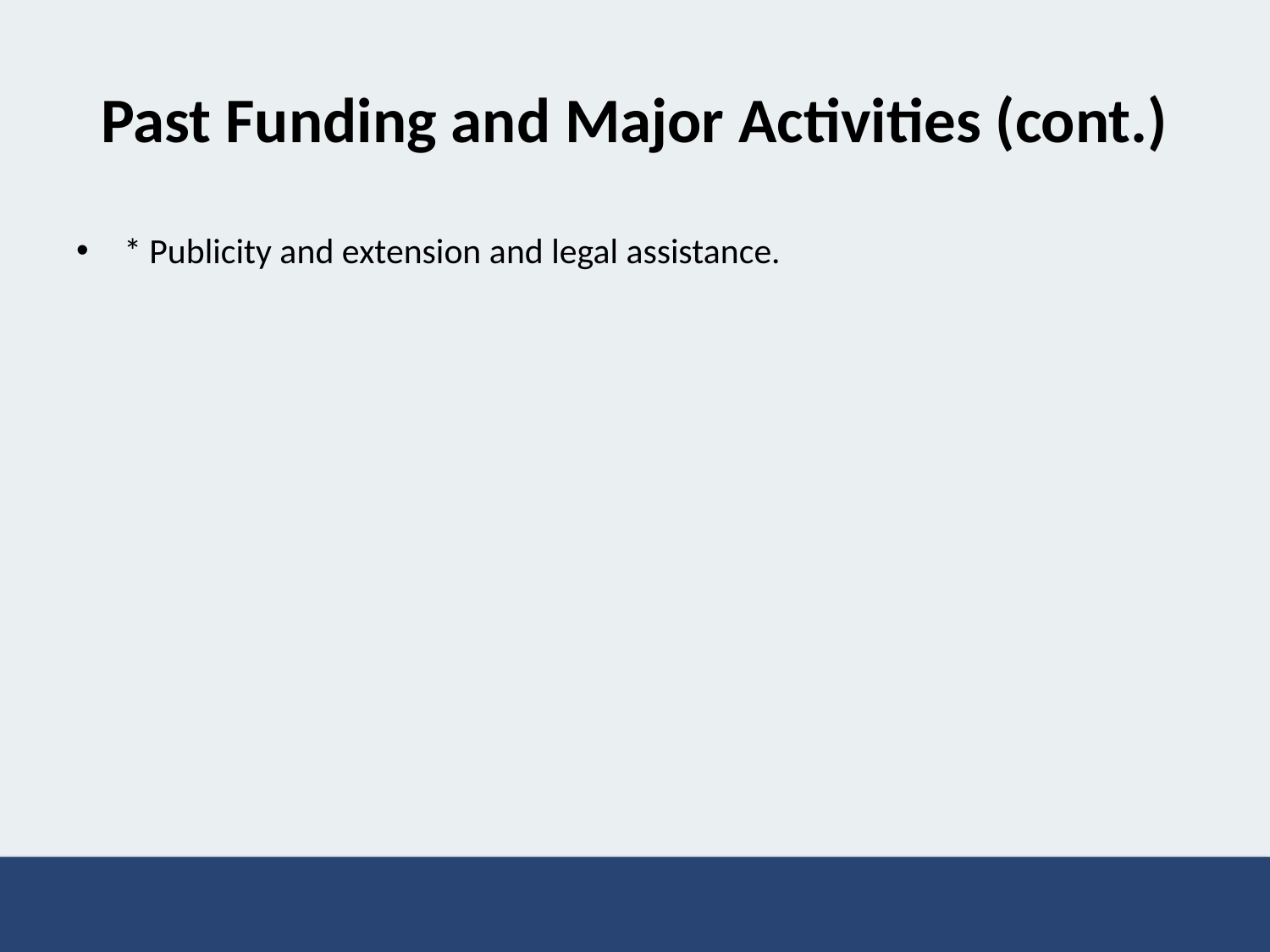

# Past Funding and Major Activities (cont.)
* Publicity and extension and legal assistance.